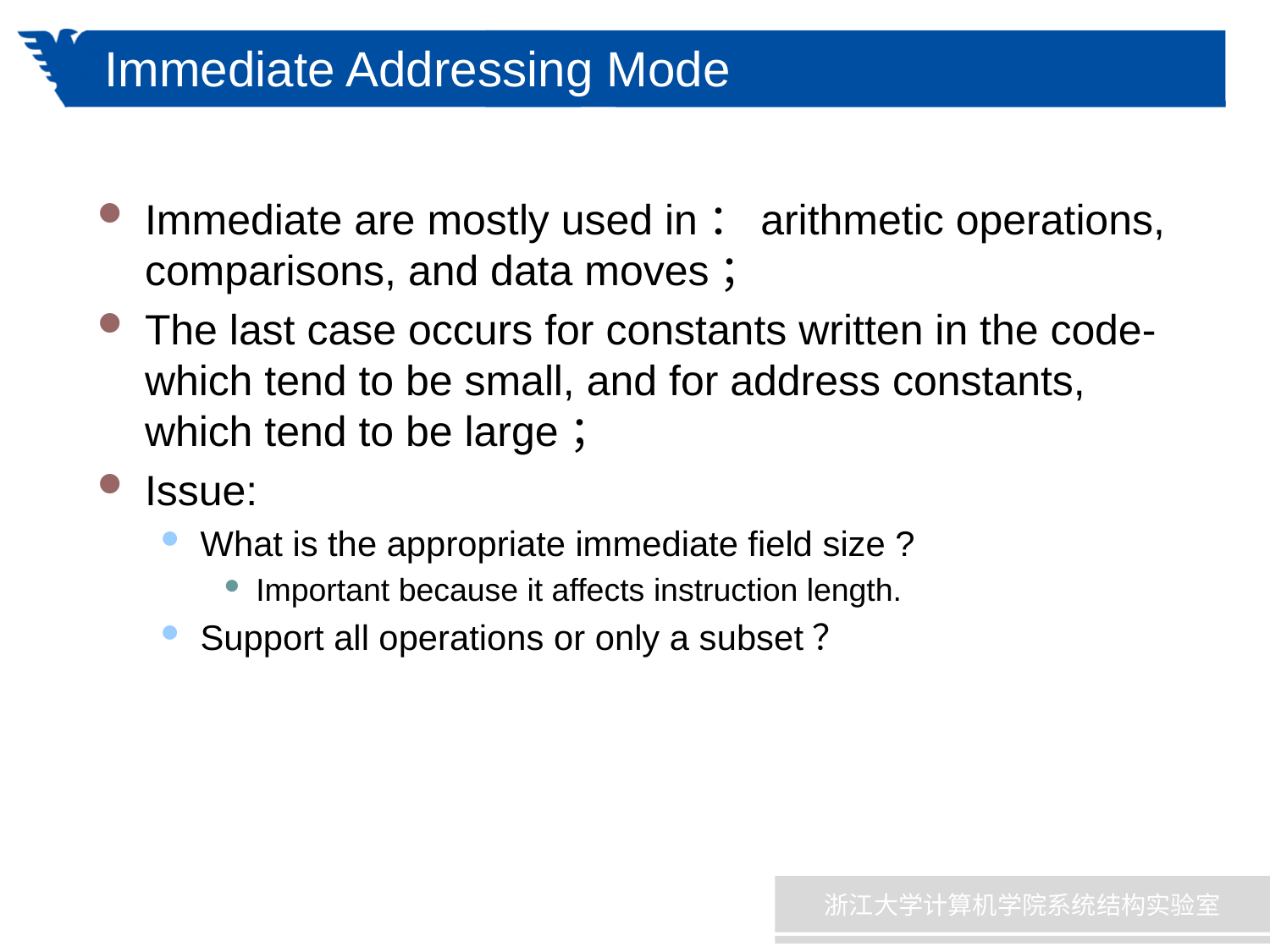

# Immediate Addressing Mode
Immediate are mostly used in：arithmetic operations, comparisons, and data moves；
The last case occurs for constants written in the code-which tend to be small, and for address constants, which tend to be large；
Issue:
What is the appropriate immediate field size ?
Important because it affects instruction length.
Support all operations or only a subset？